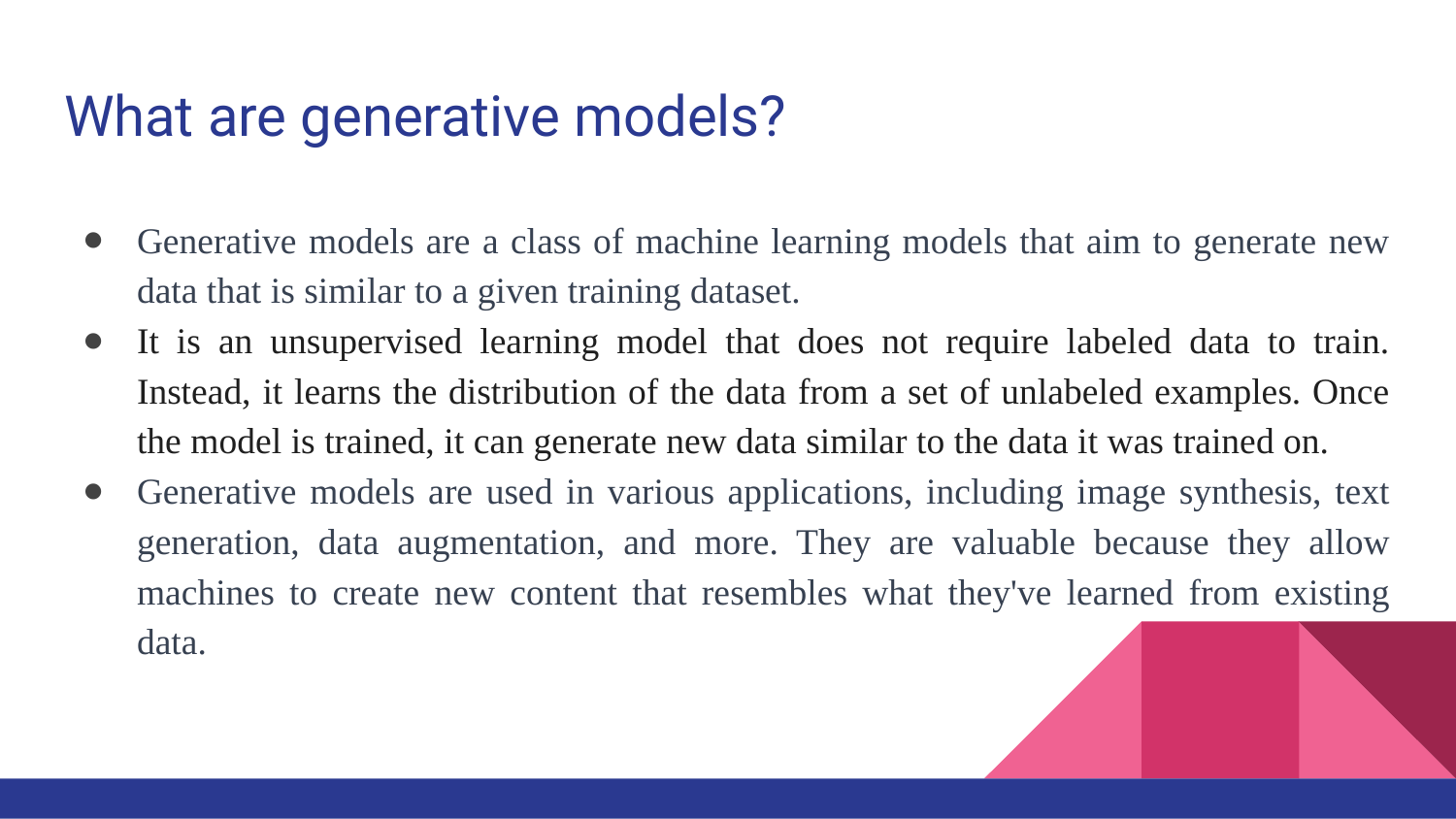

# What are generative models?
Generative models are a class of machine learning models that aim to generate new data that is similar to a given training dataset.
It is an unsupervised learning model that does not require labeled data to train. Instead, it learns the distribution of the data from a set of unlabeled examples. Once the model is trained, it can generate new data similar to the data it was trained on.
Generative models are used in various applications, including image synthesis, text generation, data augmentation, and more. They are valuable because they allow machines to create new content that resembles what they've learned from existing data.